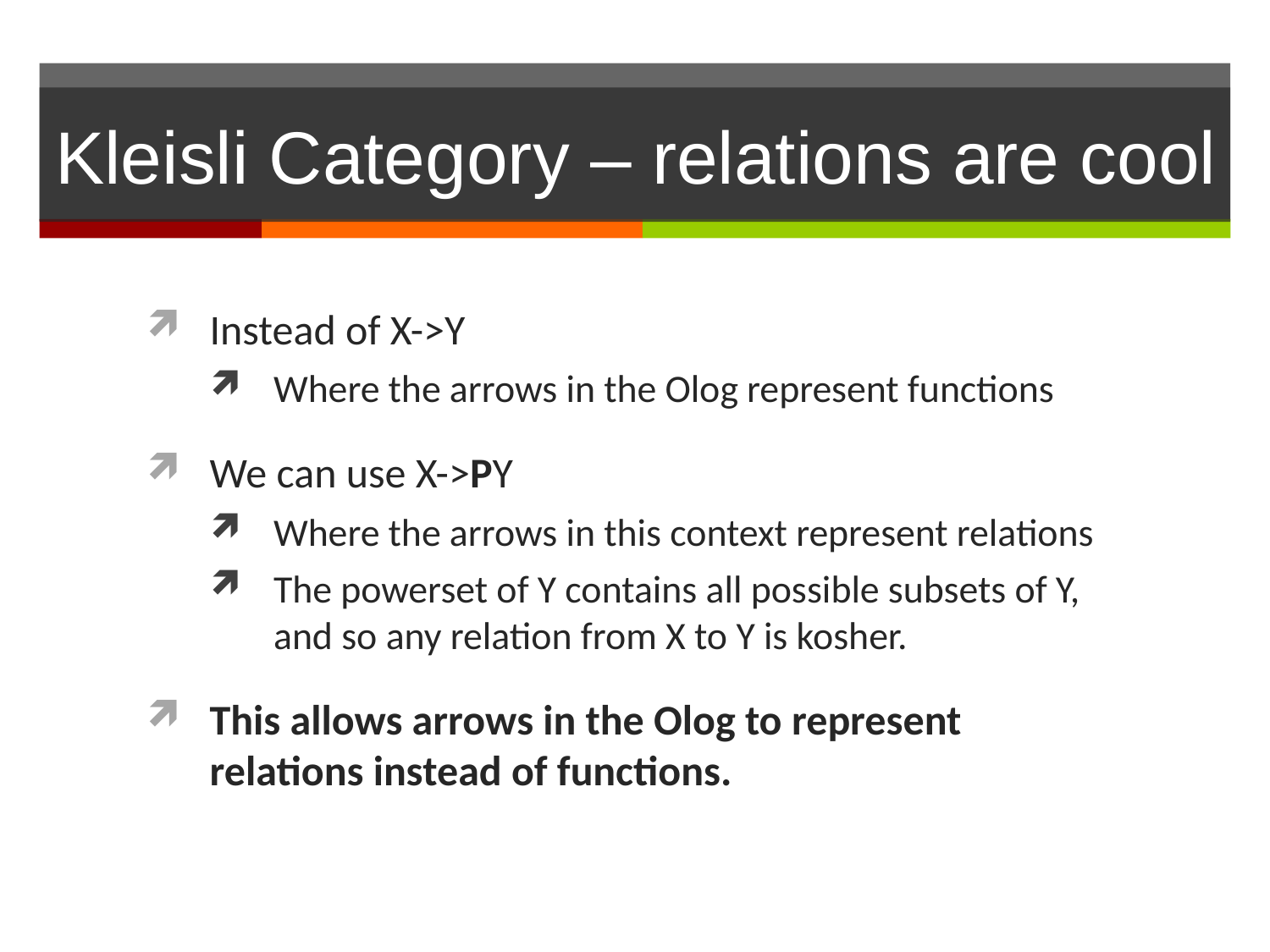

# Kleisli Category – relations are cool
Instead of X->Y
Where the arrows in the Olog represent functions
We can use X->PY
Where the arrows in this context represent relations
The powerset of Y contains all possible subsets of Y, and so any relation from X to Y is kosher.
This allows arrows in the Olog to represent relations instead of functions.